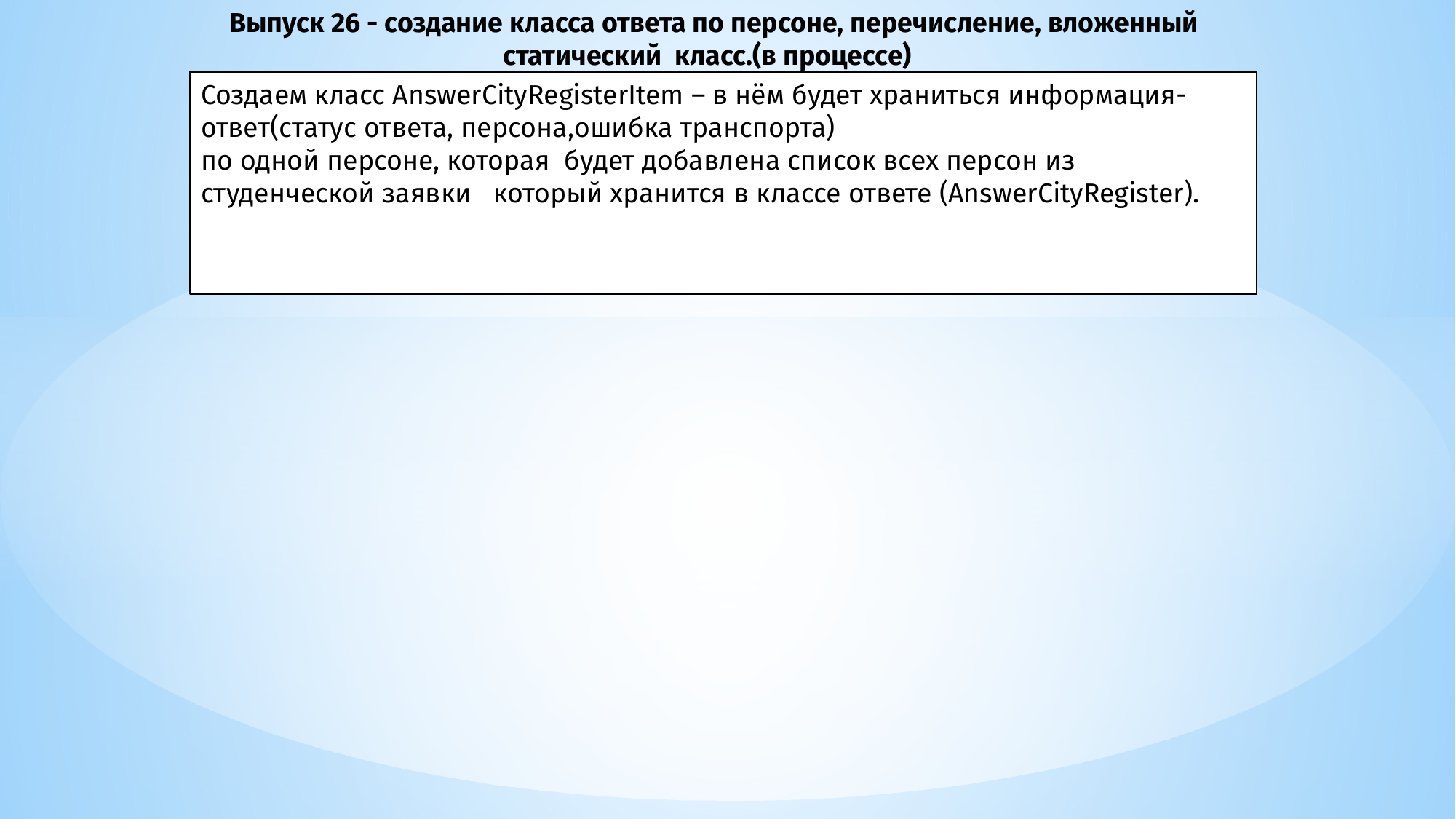

# Выпуск 26 - создание класса ответа по персоне, перечисление, вложенный статический  класс.(в процессе)

Создаем класс AnswerCityRegisterItem – в нём будет храниться информация-ответ(статус ответа, персона,ошибка транспорта)
по одной персоне, которая  будет добавлена список всех персон из студенческой заявки   который хранится в классе ответе (AnswerCityRegister).